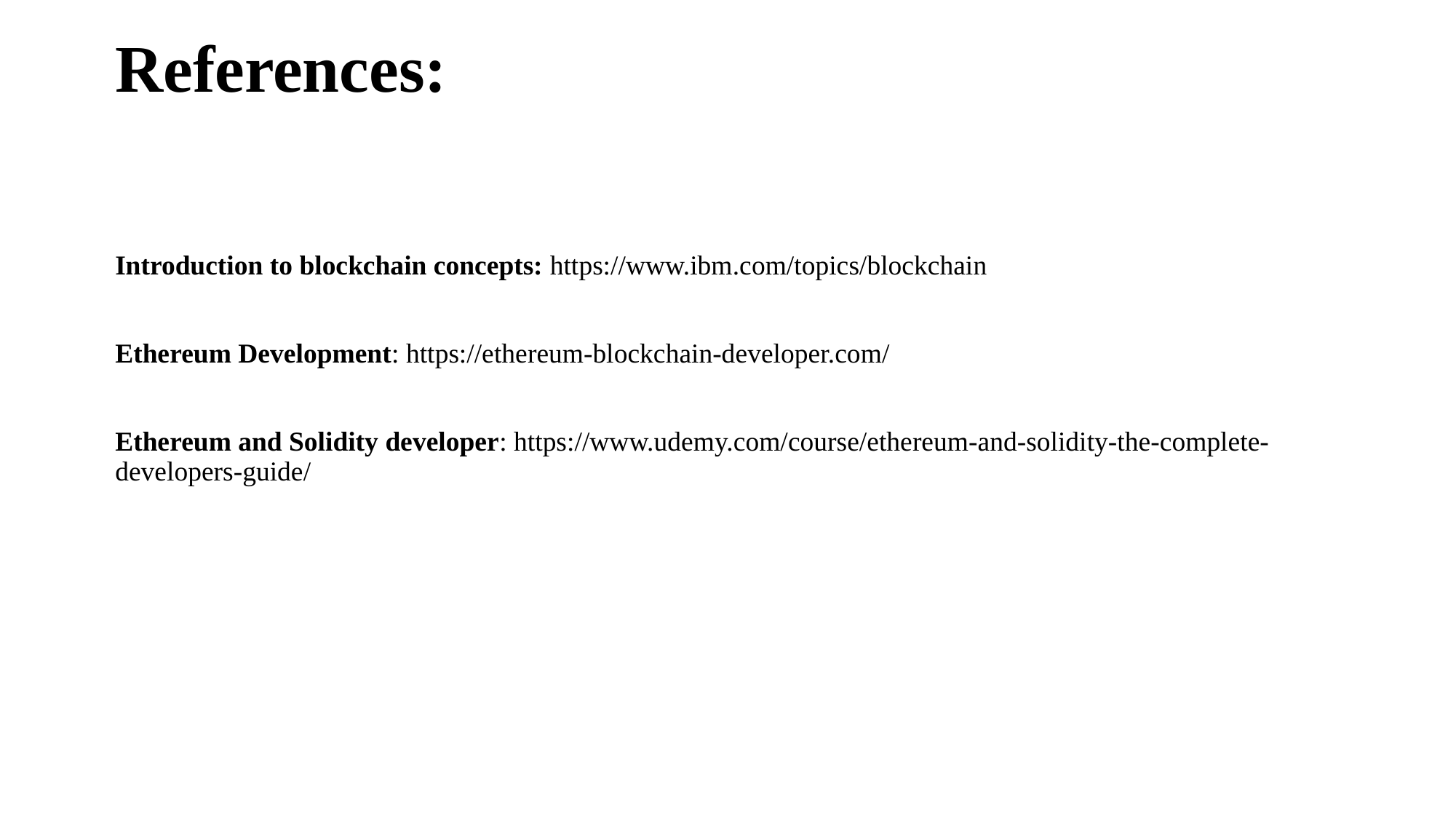

# References: Introduction to blockchain concepts: https://www.ibm.com/topics/blockchain Ethereum Development: https://ethereum-blockchain-developer.com/ Ethereum and Solidity developer: https://www.udemy.com/course/ethereum-and-solidity-the-complete-developers-guide/